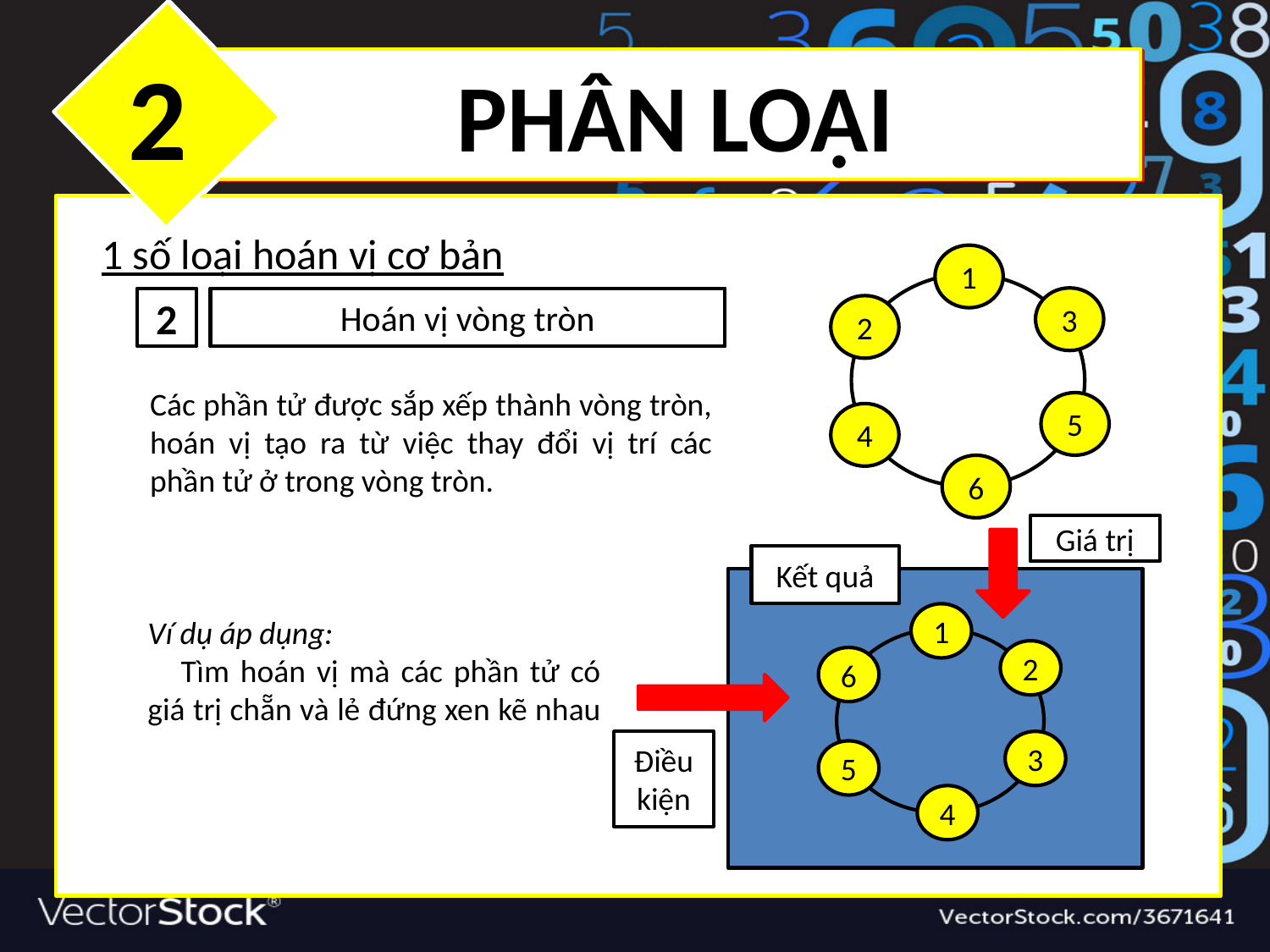

2

1
PHÂN LOẠI
ĐẶC TÍNH

CHUYỂN VỊ là việc thay đổi vị trí của 2 phần tử
1   2   3   4   5
4
5

Chuyển vị ở vị trí 4 và 5

1   2   3   4   5
5
4
Một hoán vị có thể được tạo ra dựa trên 1 hoặc nhiều chuyển vị trong nó.
Đối với việc giải quyết 1 bài toán sắp xếp, yêu cầu phải có điều kiện nhất định để chuyển vị các vị trí cũng như hoán vị dãy số.
CHUYỂN VỊ
HOÁN VỊ
KẾT QUẢ CUỐI CÙNG

1 số loại hoán vị cơ bản
1

3
2
5
4
6
2
Hoán vị vòng tròn
2
Hoán vị vòng tròn
Các phần tử được sắp xếp thành vòng tròn, hoán vị tạo ra từ việc thay đổi vị trí các phần tử ở trong vòng tròn.
Giá trị

Kết quả

1

2
6
3
5
4
Ví dụ áp dụng:
   Tìm hoán vị mà các phần tử có giá trị chẵn và lẻ đứng xen kẽ nhau

Điều kiện